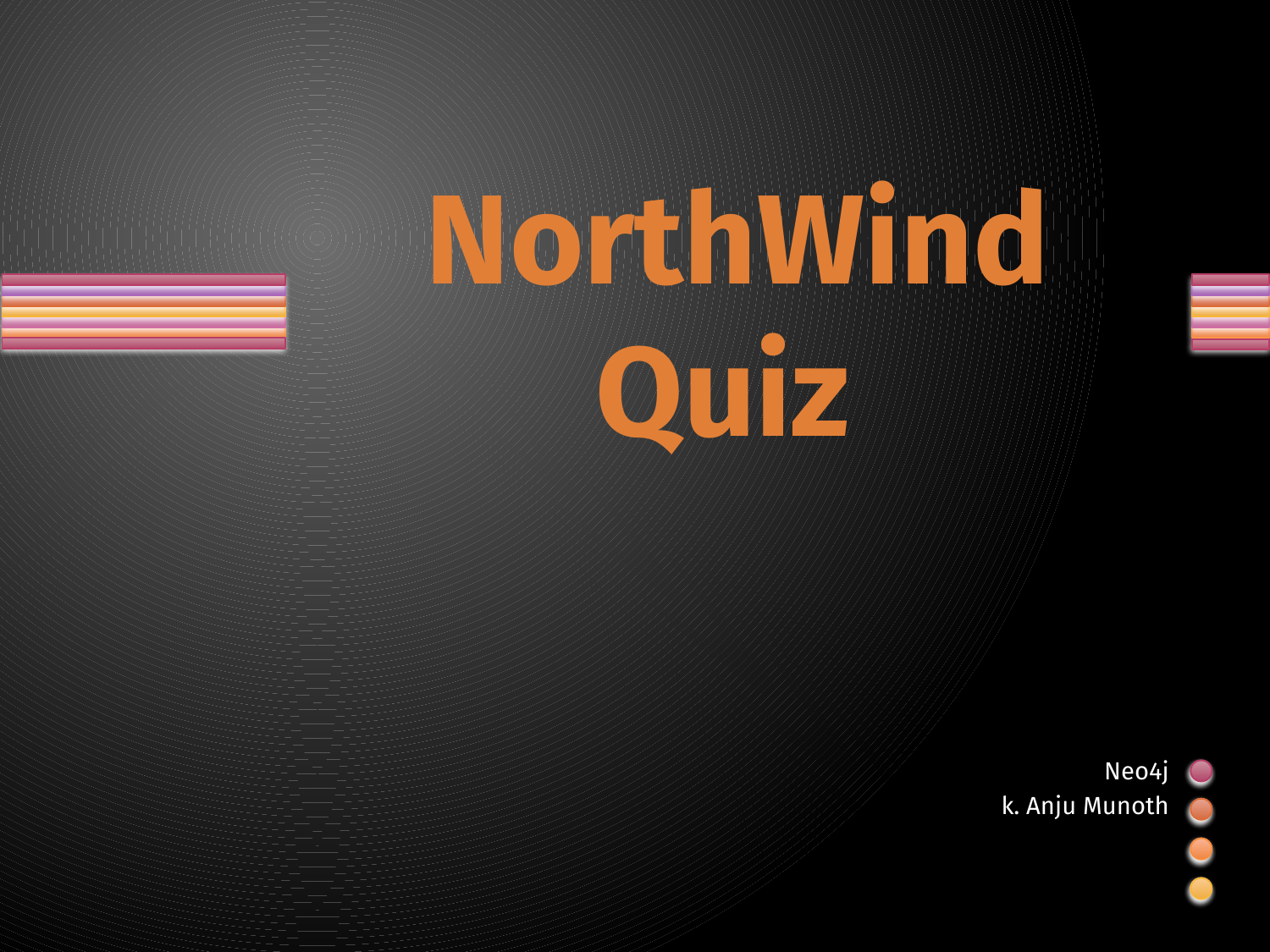

# NorthWind Quiz
Neo4j
k. Anju Munoth